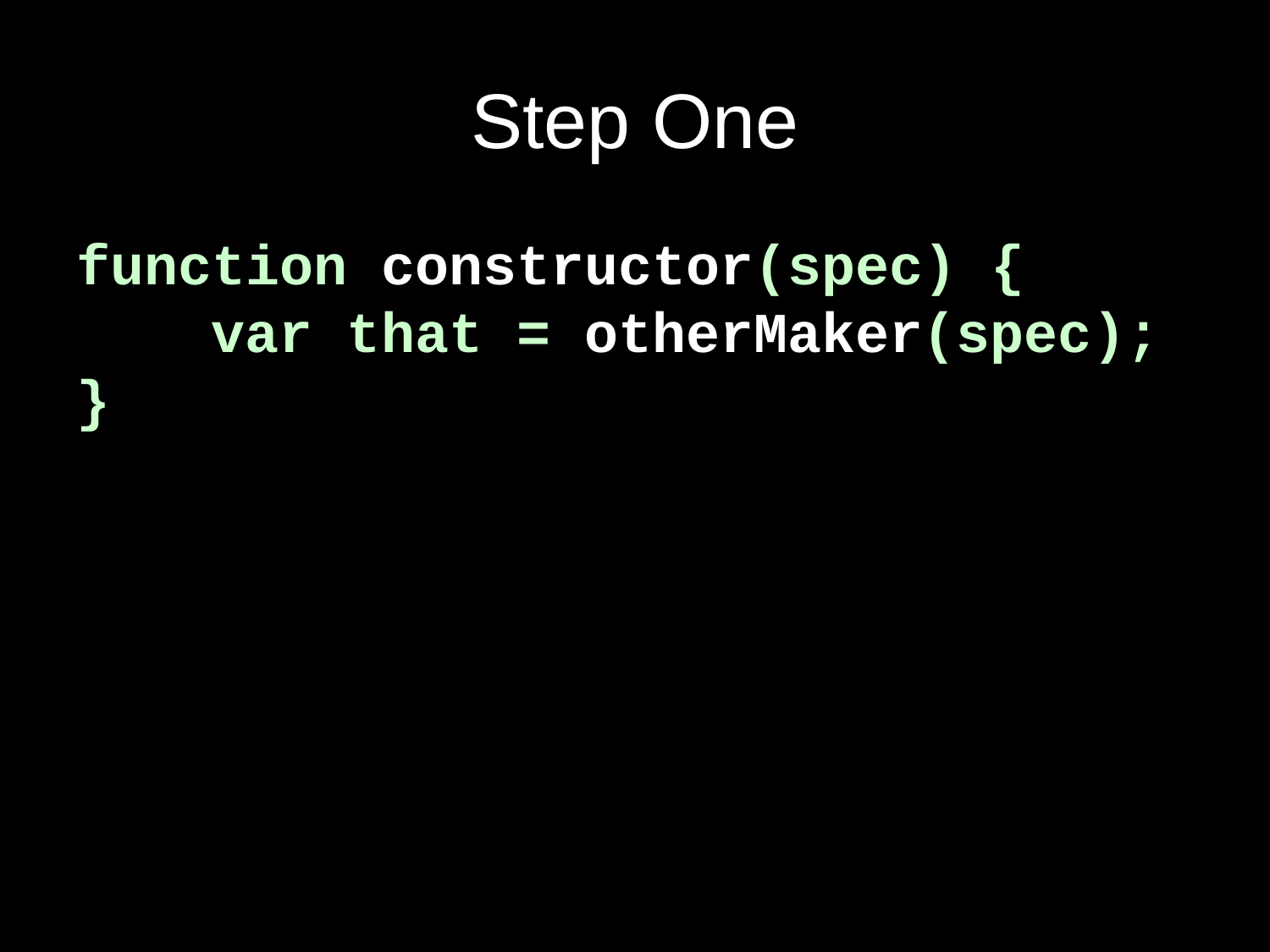

# Step One
function constructor(spec) {
    var that = otherMaker(spec);
}